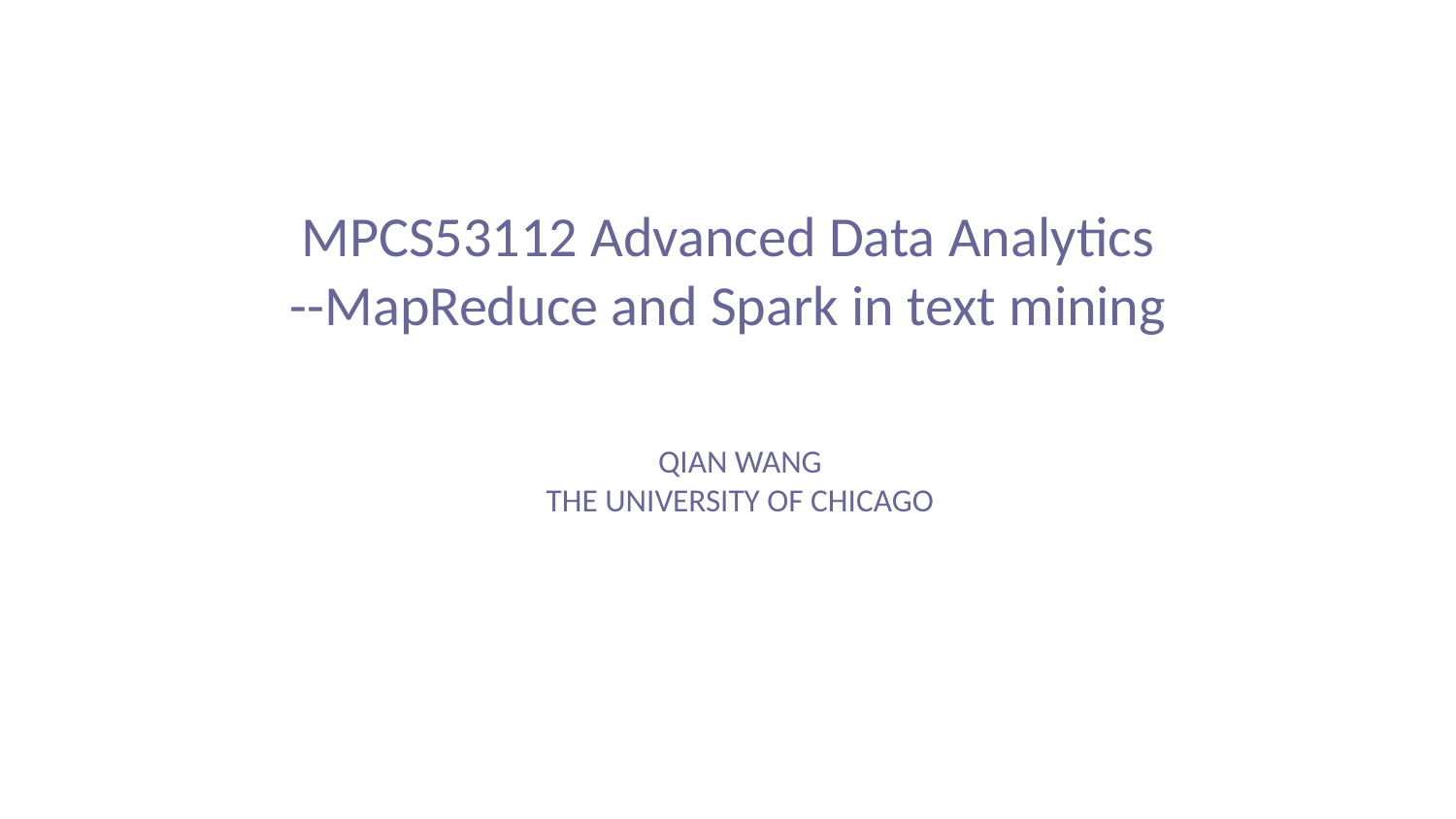

# MPCS53112 Advanced Data Analytics --MapReduce and Spark in text mining
QIAN WANG
THE UNIVERSITY OF CHICAGO